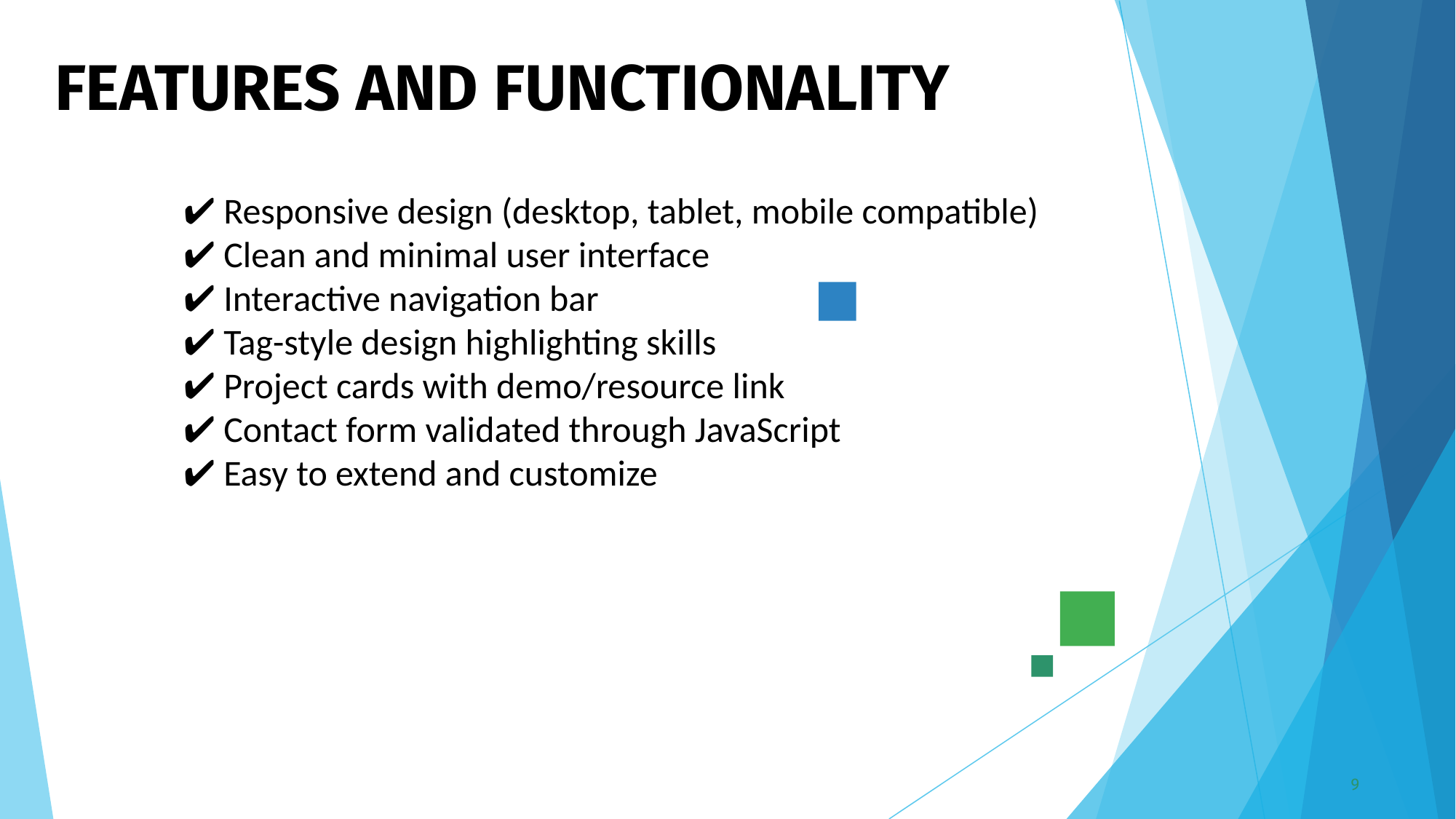

# FEATURES AND FUNCTIONALITY
✔ Responsive design (desktop, tablet, mobile compatible)
✔ Clean and minimal user interface
✔ Interactive navigation bar
✔ Tag-style design highlighting skills
✔ Project cards with demo/resource link
✔ Contact form validated through JavaScript
✔ Easy to extend and customize

9